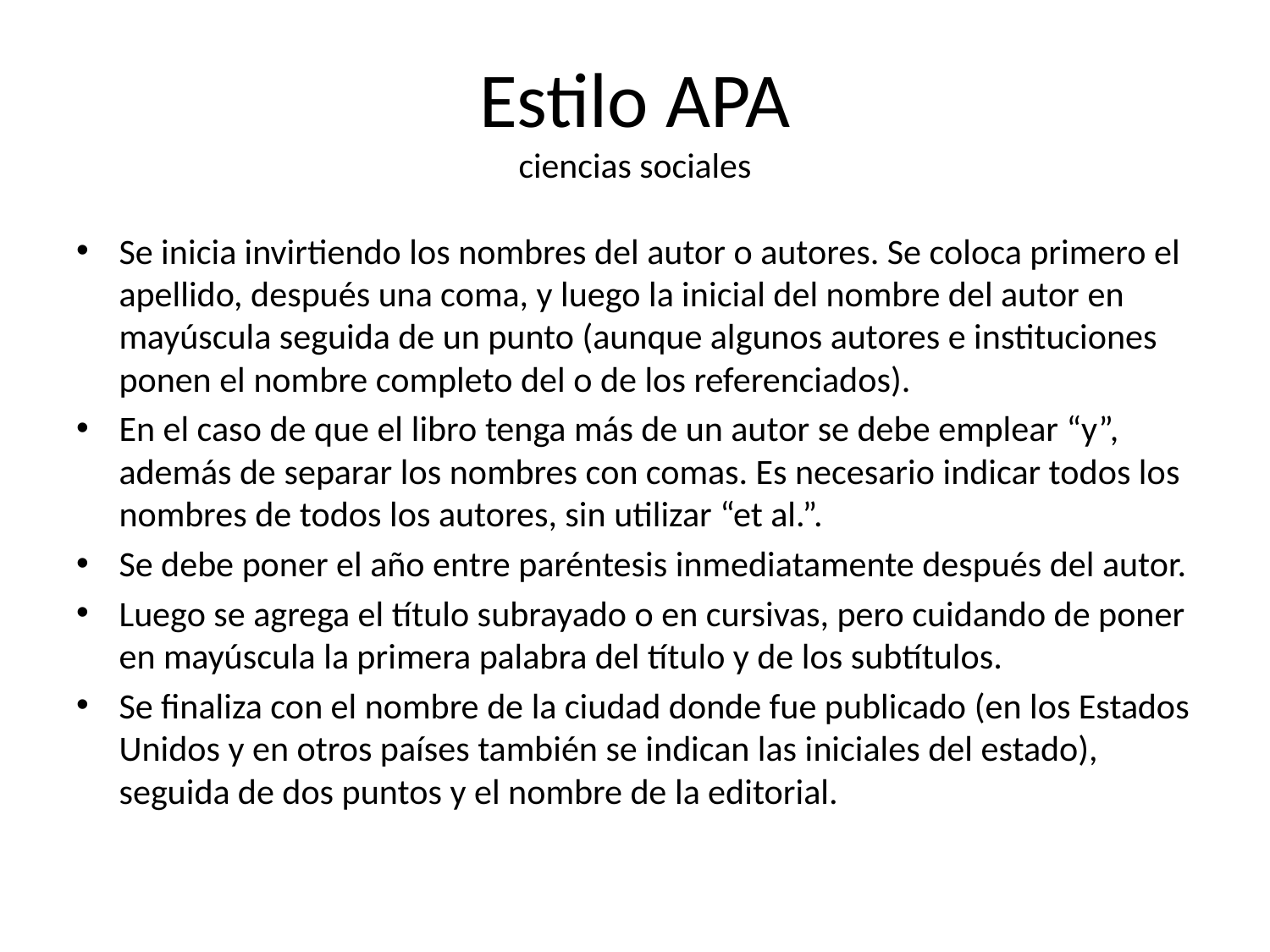

# Estilo APA ciencias sociales
Se inicia invirtiendo los nombres del autor o autores. Se coloca primero el apellido, después una coma, y luego la inicial del nombre del autor en mayúscula seguida de un punto (aunque algunos autores e instituciones ponen el nombre completo del o de los referenciados).
En el caso de que el libro tenga más de un autor se debe emplear “y”, además de separar los nombres con comas. Es necesario indicar todos los nombres de todos los autores, sin utilizar “et al.”.
Se debe poner el año entre paréntesis inmediatamente después del autor.
Luego se agrega el título subrayado o en cursivas, pero cuidando de poner en mayúscula la primera palabra del título y de los subtítulos.
Se finaliza con el nombre de la ciudad donde fue publicado (en los Estados Unidos y en otros países también se indican las iniciales del estado), seguida de dos puntos y el nombre de la editorial.